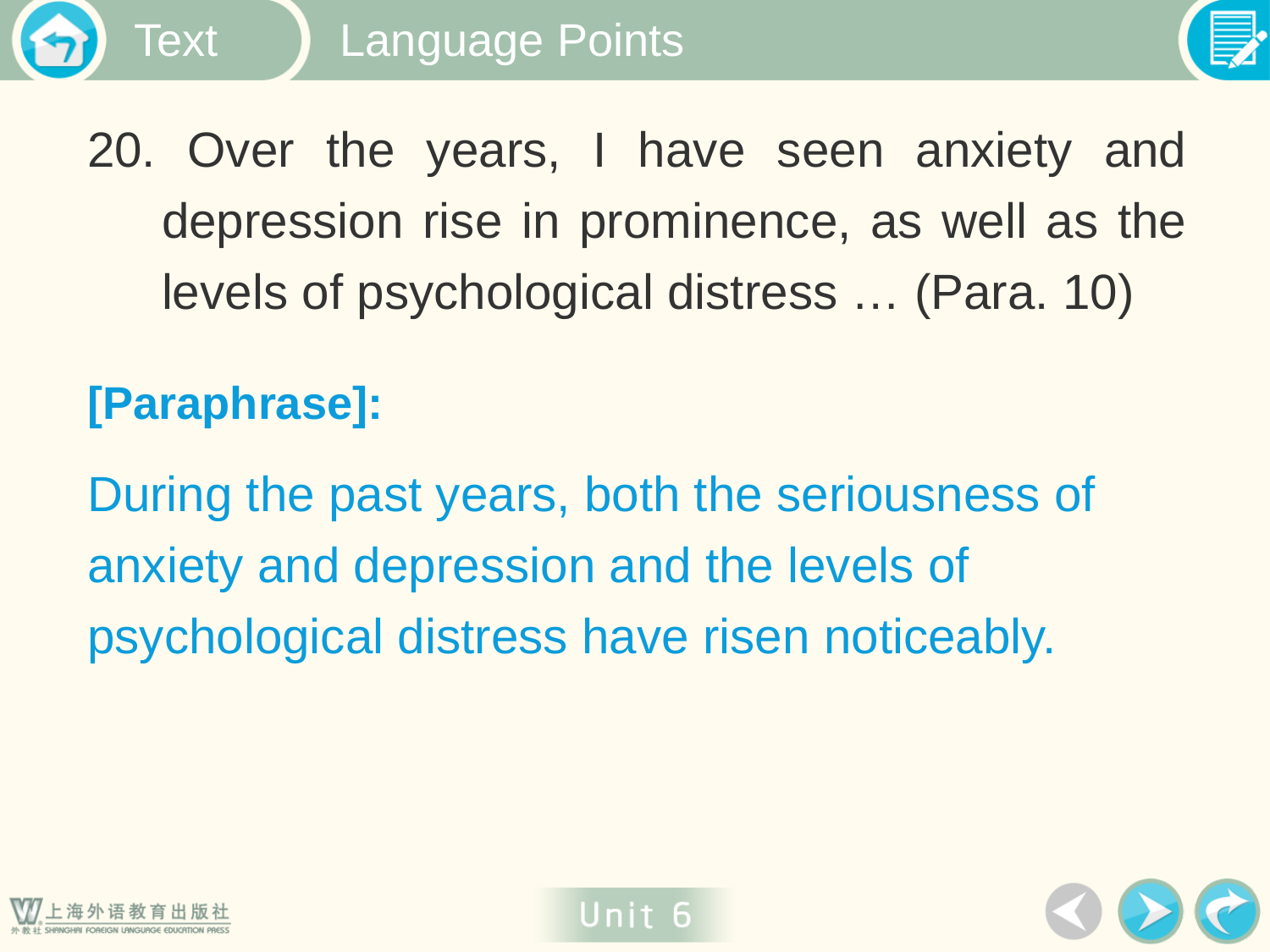

Language Points
20. Over the years, I have seen anxiety and depression rise in prominence, as well as the levels of psychological distress … (Para. 10)

[Paraphrase]:
During the past years, both the seriousness of anxiety and depression and the levels of psychological distress have risen noticeably.